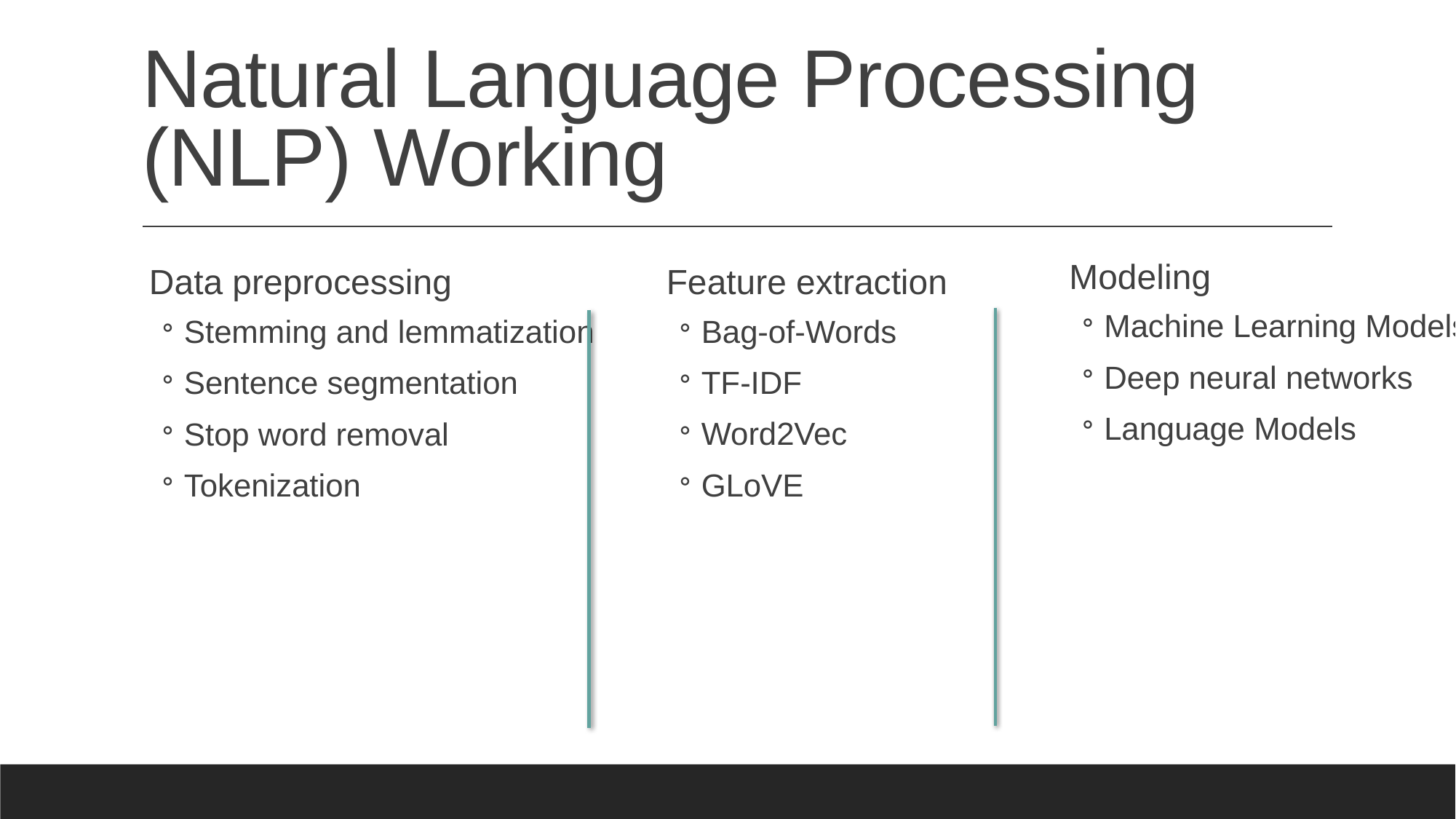

# Natural Language Processing (NLP) Working
Modeling
Machine Learning Models
Deep neural networks
Language Models
Feature extraction
Bag-of-Words
TF-IDF
Word2Vec
GLoVE
Data preprocessing
Stemming and lemmatization
Sentence segmentation
Stop word removal
Tokenization